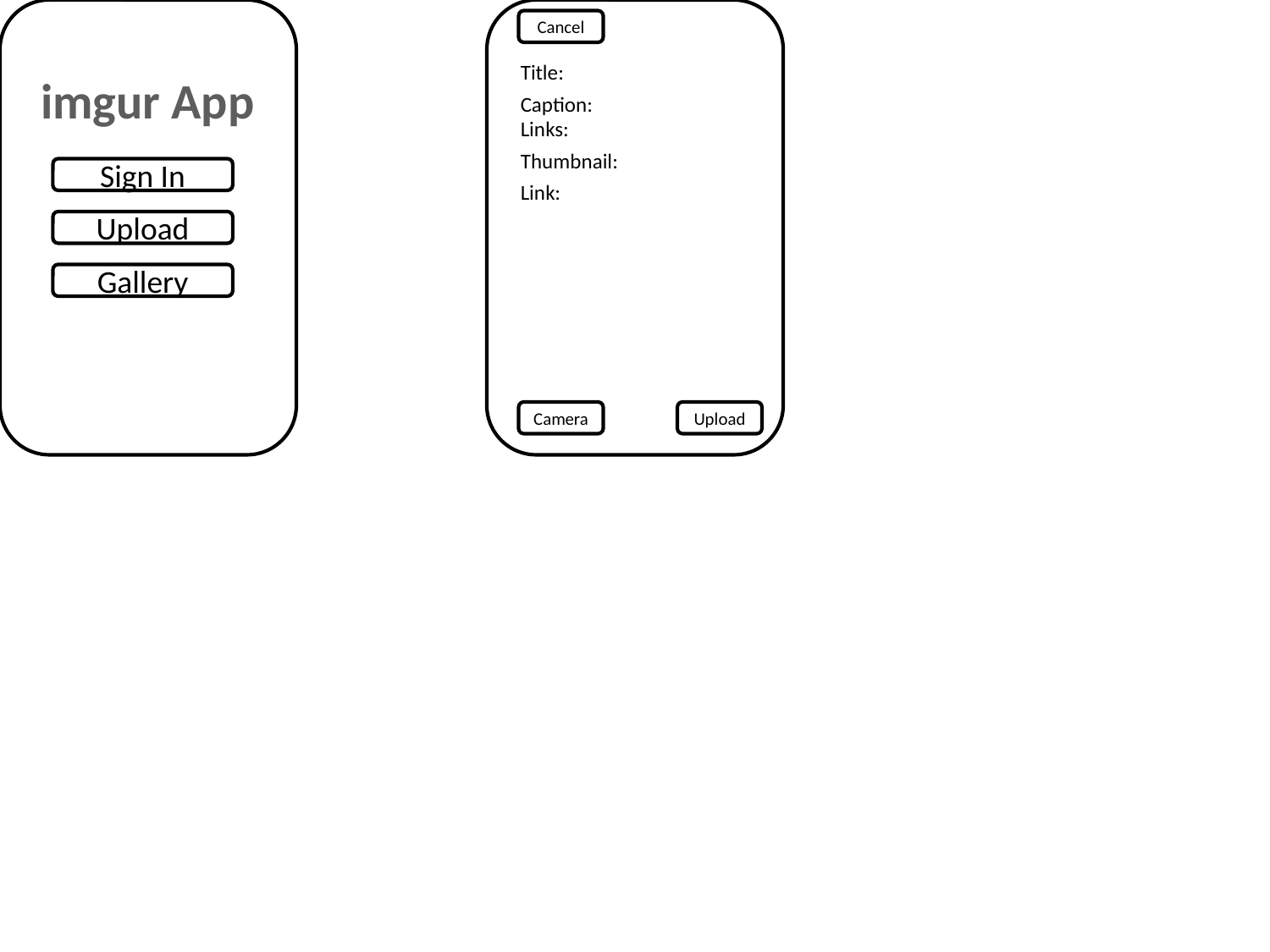

Cancel
Title:
imgur App
Caption:
Links:
Thumbnail:
Sign In
Link:
Upload
Gallery
Camera
Upload